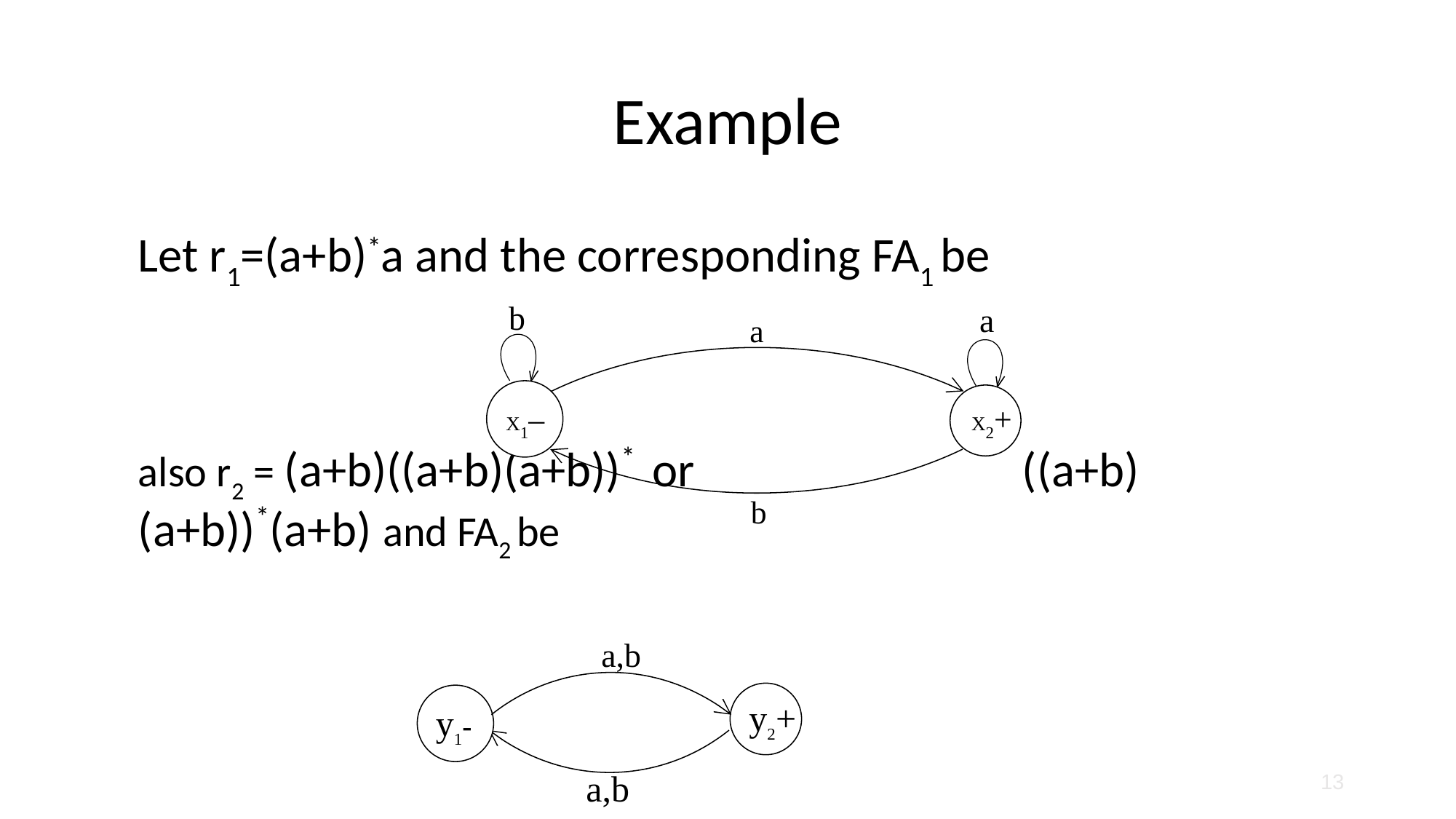

# Example
	Let r1=(a+b)*a and the corresponding FA1 be

	also r2 = (a+b)((a+b)(a+b))*  or 			 ((a+b)(a+b))*(a+b) and FA2 be
b
a
a

X1–

X2+

b
a,b

y2+
y1-

13
a,b